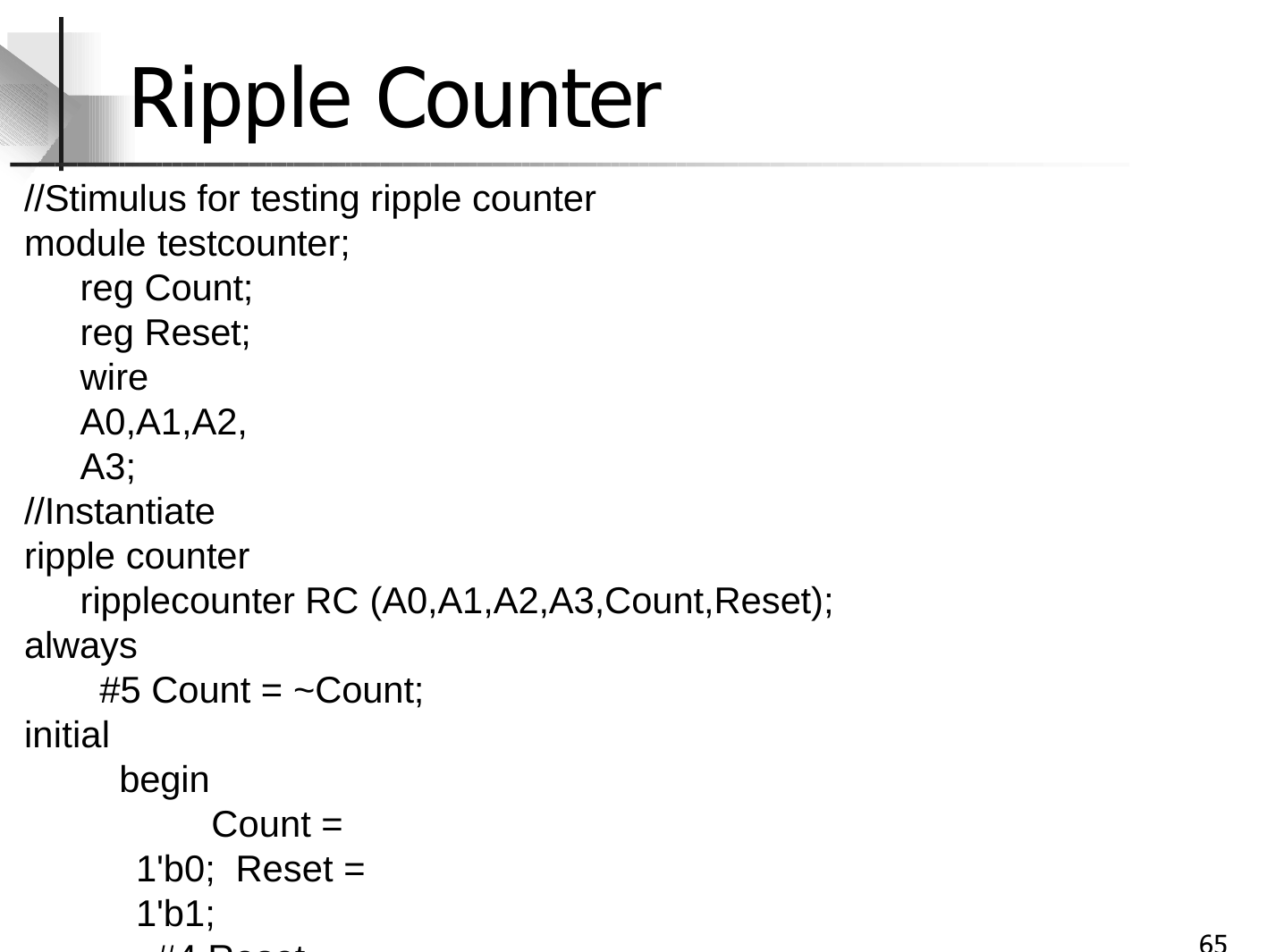

# Ripple Counter
//Stimulus for testing ripple counter  module testcounter;
reg Count;  reg Reset;
wire A0,A1,A2,A3;
//Instantiate ripple counter
ripplecounter RC (A0,A1,A2,A3,Count,Reset);  always
#5 Count = ~Count;  initial
begin
Count = 1'b0;  Reset = 1'b1;
#4 Reset = 1'b0;  #165 $finish;
end  endmodule
65